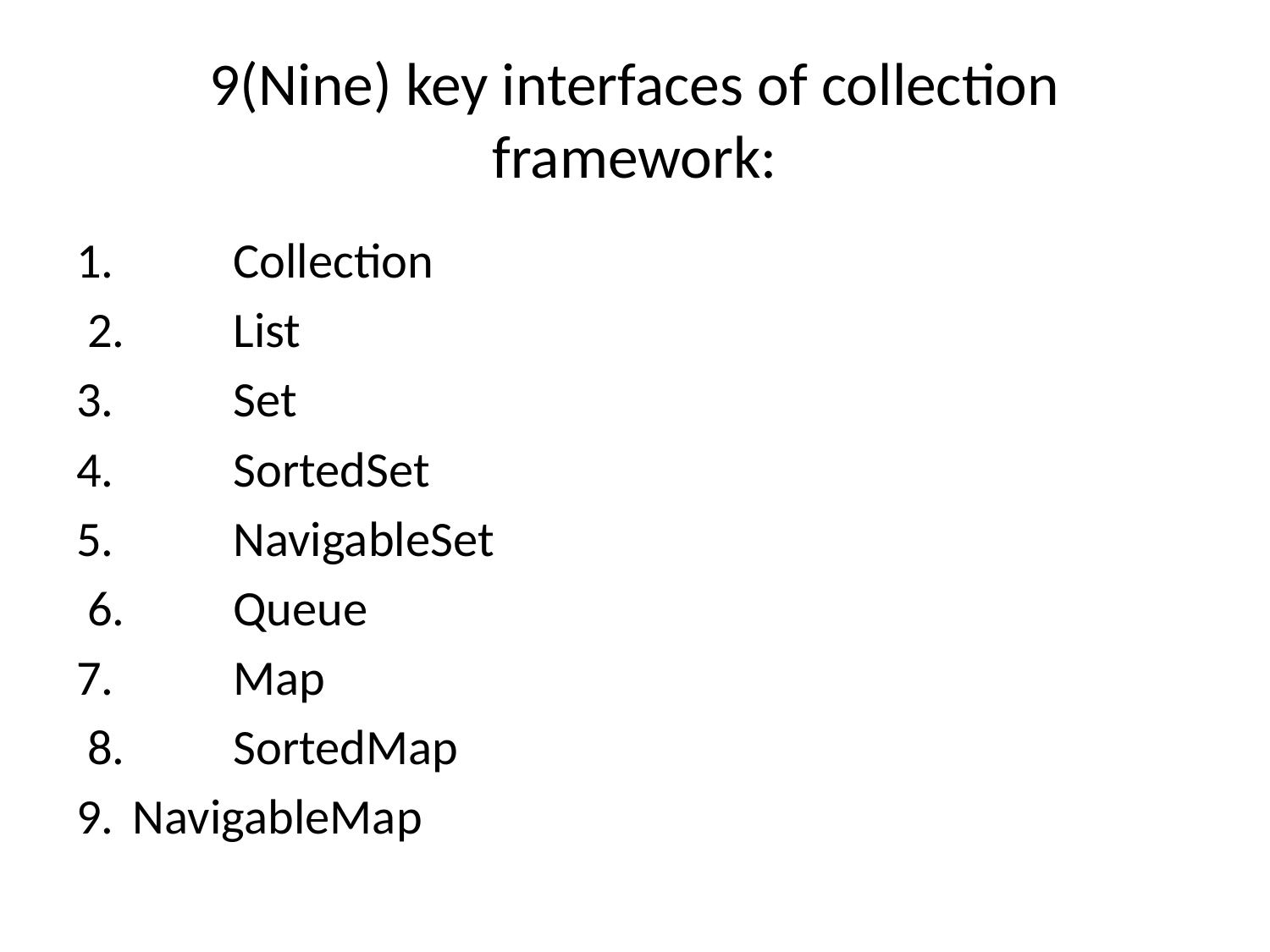

# 9(Nine) key interfaces of collection framework:
1. 	Collection
 2. 	List
3. 	Set
4. 	SortedSet
5. 	NavigableSet
 6. 	Queue
7. 	Map
 8. 	SortedMap
9.		 NavigableMap